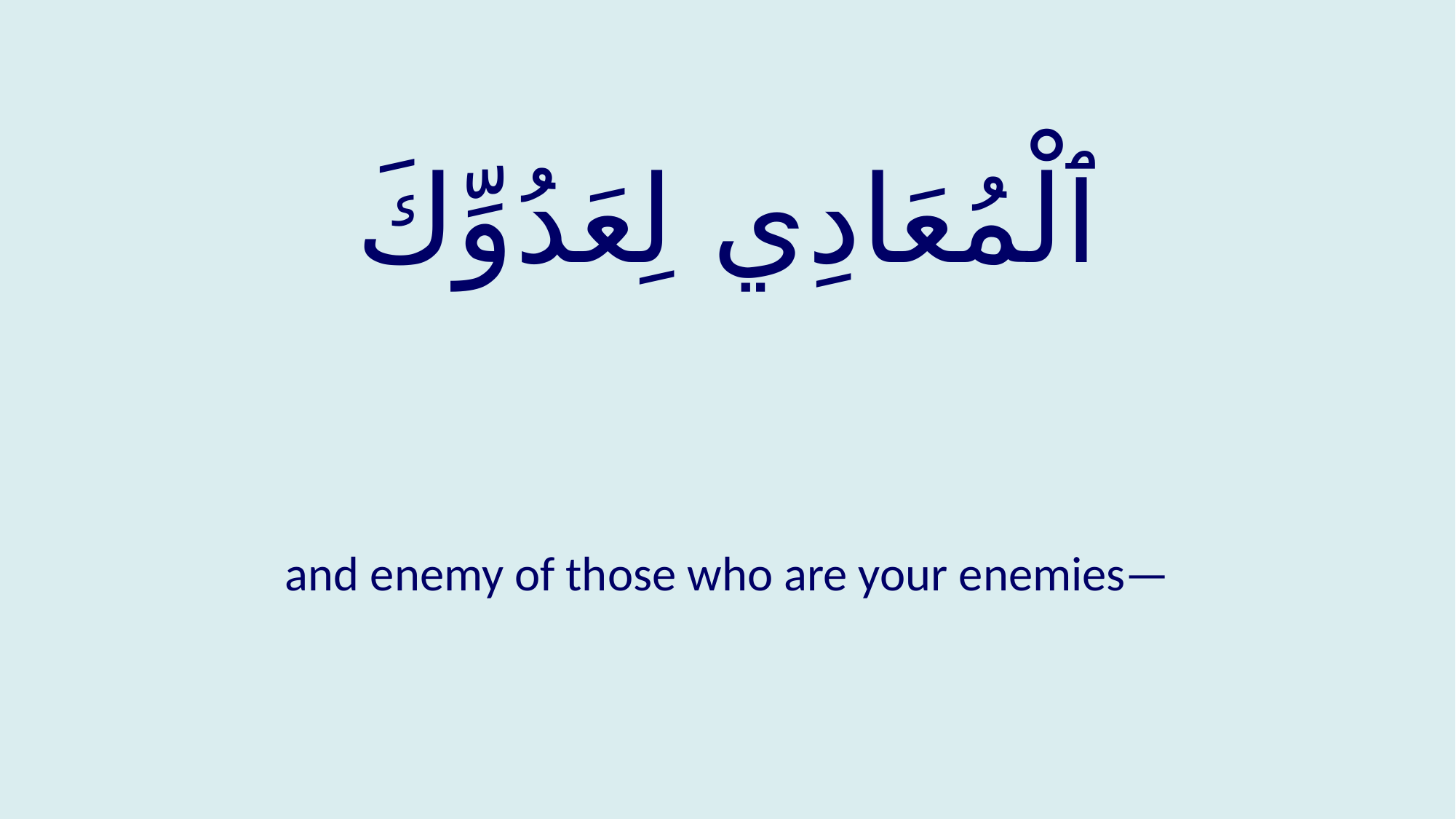

# ٱلْمُعَادِي لِعَدُوِّكَ
and enemy of those who are your enemies—